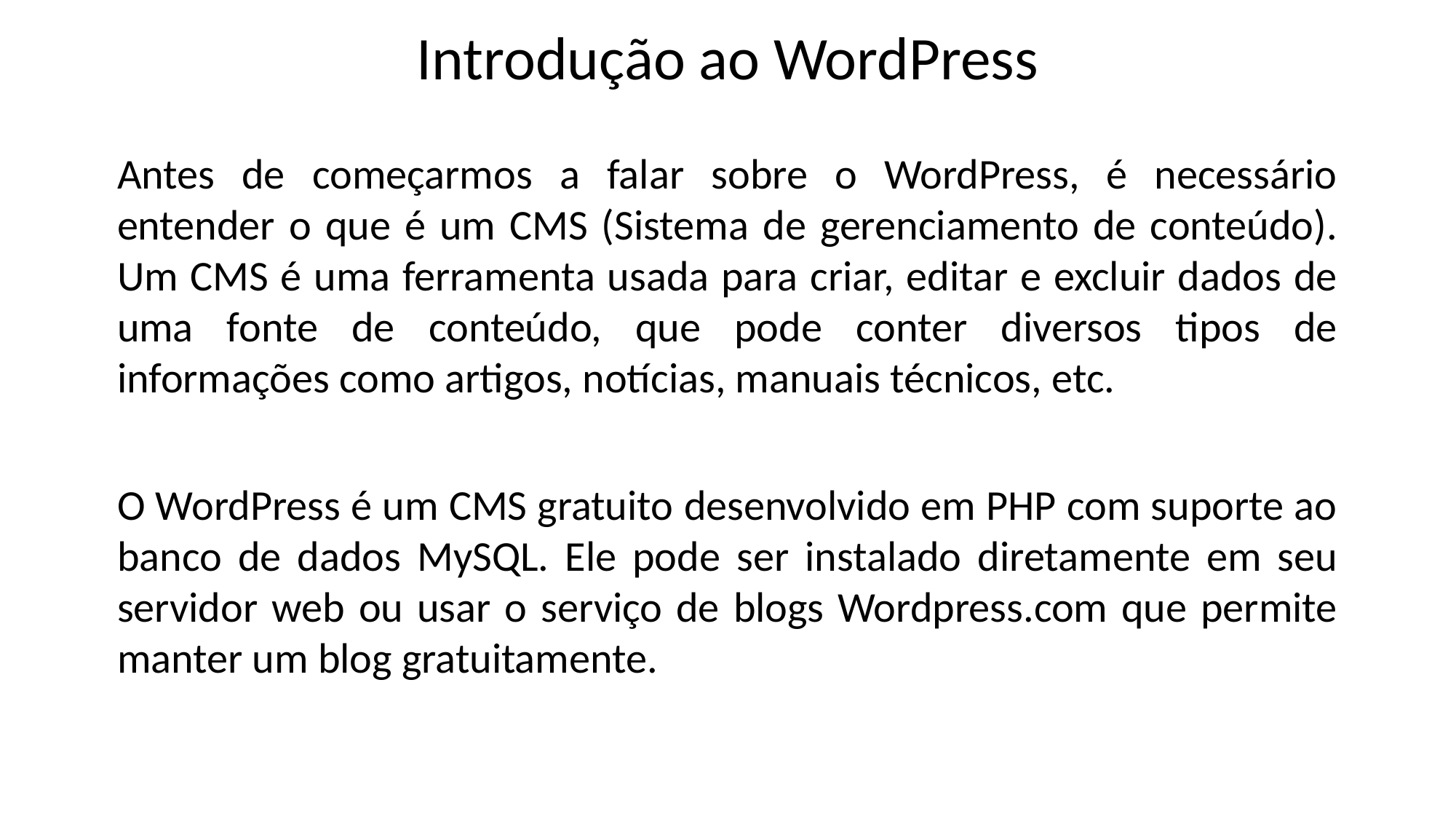

Introdução ao WordPress
Antes de começarmos a falar sobre o WordPress, é necessário entender o que é um CMS (Sistema de gerenciamento de conteúdo). Um CMS é uma ferramenta usada para criar, editar e excluir dados de uma fonte de conteúdo, que pode conter diversos tipos de informações como artigos, notícias, manuais técnicos, etc.
O WordPress é um CMS gratuito desenvolvido em PHP com suporte ao banco de dados MySQL. Ele pode ser instalado diretamente em seu servidor web ou usar o serviço de blogs Wordpress.com que permite manter um blog gratuitamente.